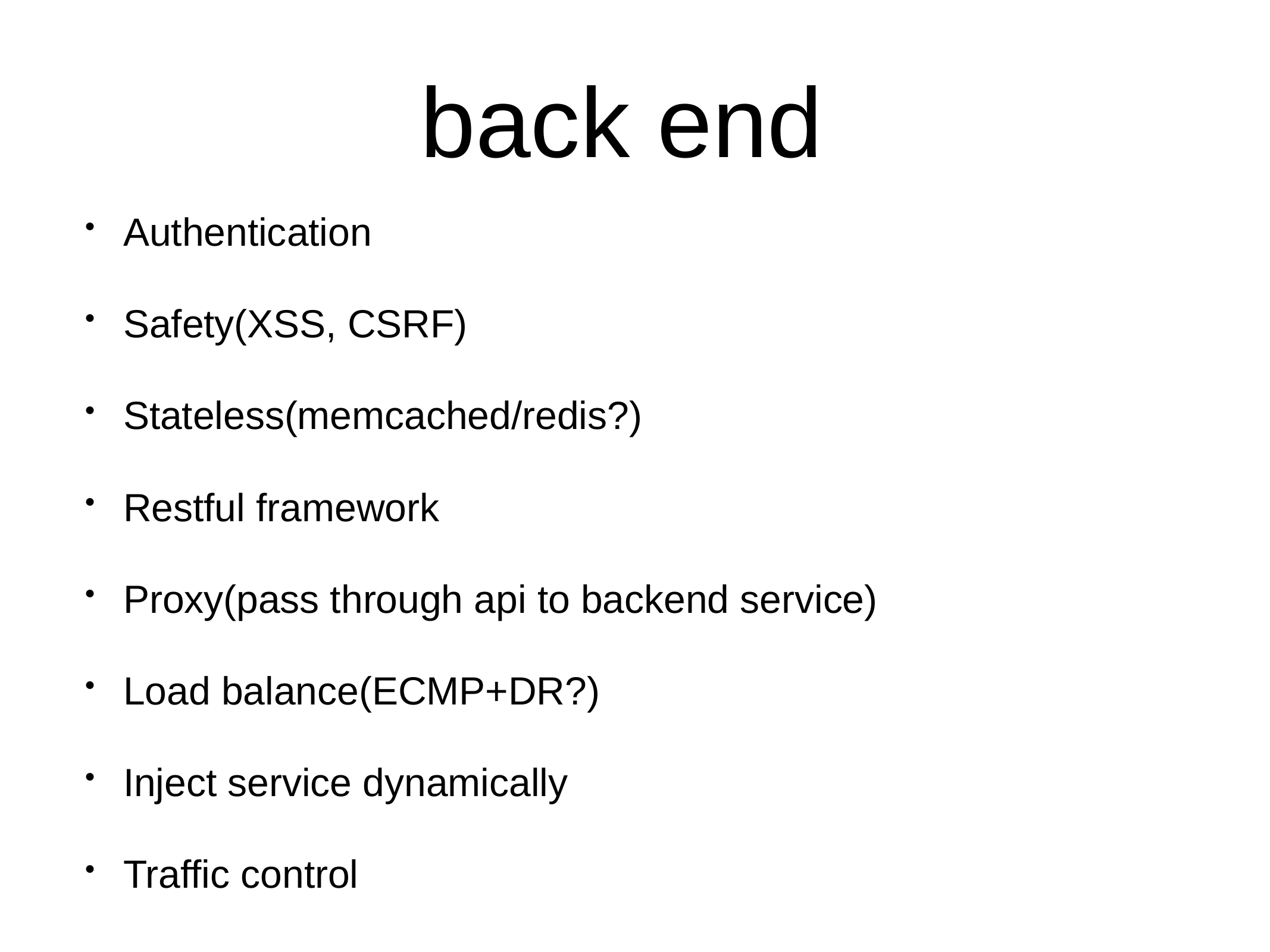

back end
Authentication
Safety(XSS, CSRF)
Stateless(memcached/redis?)
Restful framework
Proxy(pass through api to backend service)
Load balance(ECMP+DR?)
Inject service dynamically
Traffic control
5